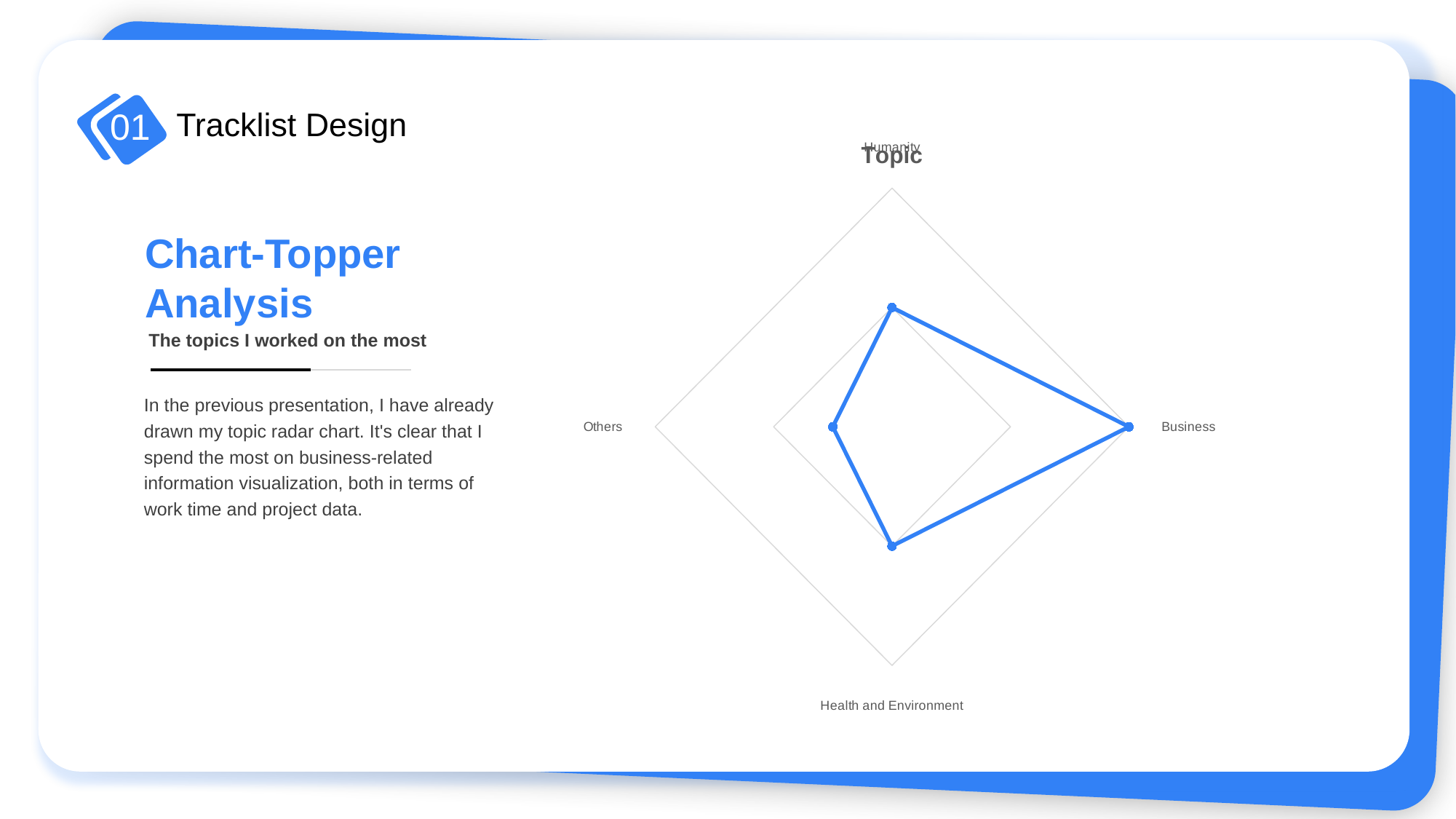

01
Tracklist Design

### Chart:

| Category | Topic |
|---|---|
| Humanity | 2.0 |
| Business | 4.0 |
| Health and Environment | 2.0 |
| Others | 1.0 |
Chart-Topper Analysis
The topics I worked on the most
In the previous presentation, I have already drawn my topic radar chart. It's clear that I spend the most on business-related information visualization, both in terms of work time and project data.